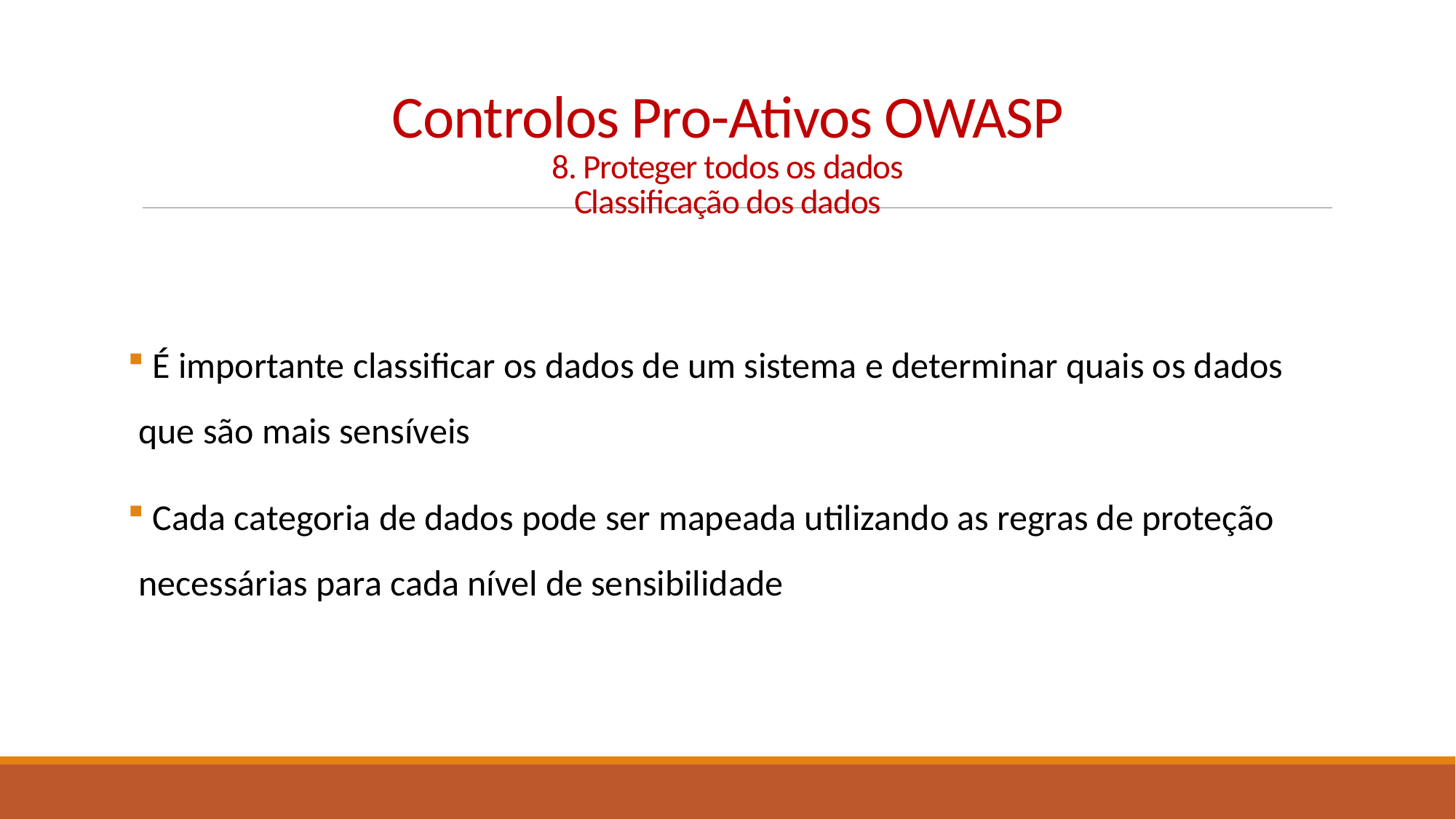

# Controlos Pro-Ativos OWASP 8. Proteger todos os dados Classificação dos dados

 É importante classificar os dados de um sistema e determinar quais os dados que são mais sensíveis
 Cada categoria de dados pode ser mapeada utilizando as regras de proteção necessárias para cada nível de sensibilidade